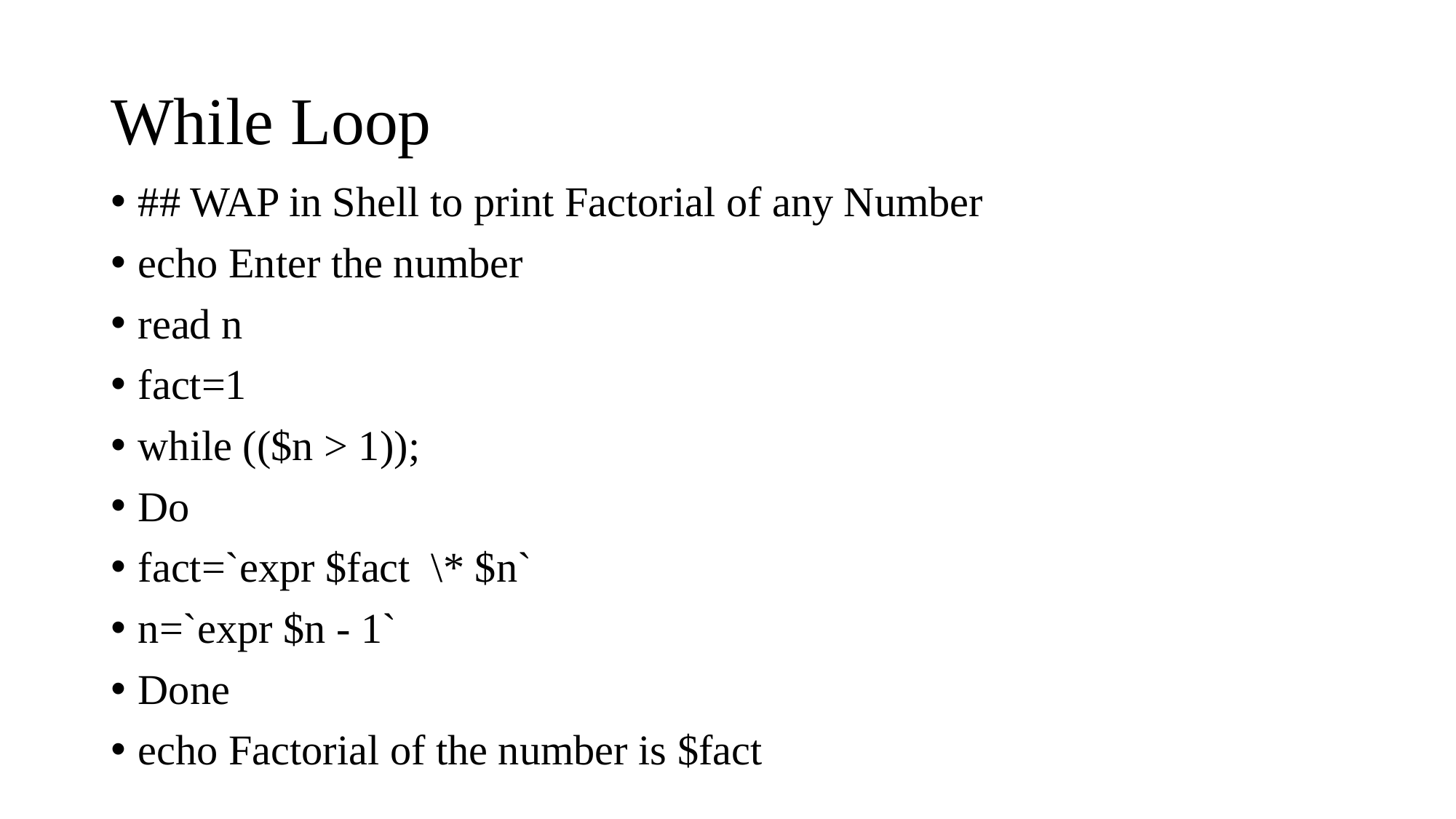

# While Loop
## WAP in Shell to print Factorial of any Number
echo Enter the number
read n
fact=1
while (($n > 1));
Do
fact=`expr $fact  \* $n`
n=`expr $n - 1`
Done
echo Factorial of the number is $fact